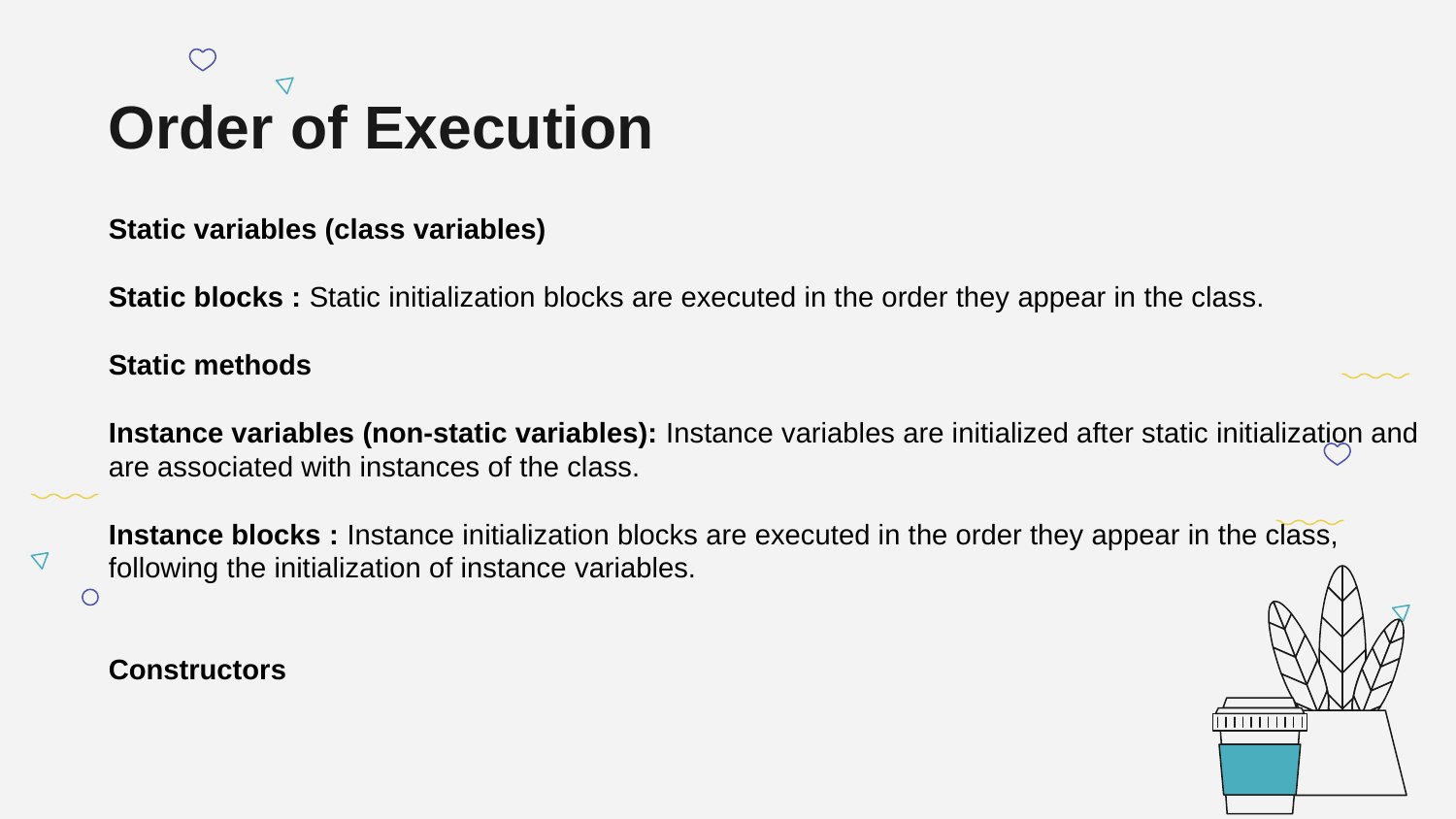

# Order of Execution
Static variables (class variables)

Static blocks : Static initialization blocks are executed in the order they appear in the class.

Static methods

Instance variables (non-static variables): Instance variables are initialized after static initialization and are associated with instances of the class.

Instance blocks : Instance initialization blocks are executed in the order they appear in the class, following the initialization of instance variables.

Constructors